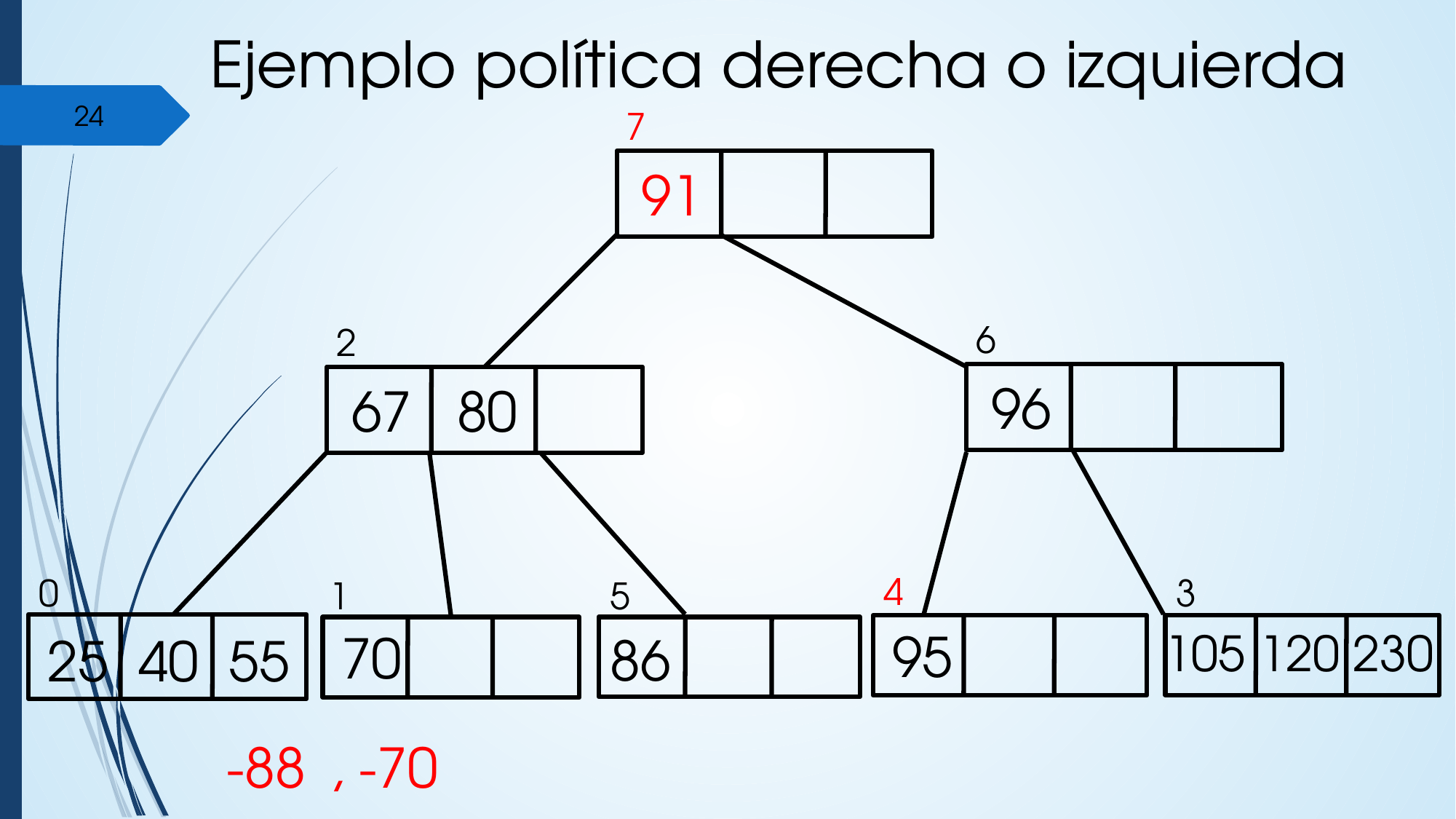

Ejemplo política derecha o izquierda
24
7

91
6

96
2

67   80
4

95
3
0
25  40  55
1
5

70
105 120 230
86
-88
, -70